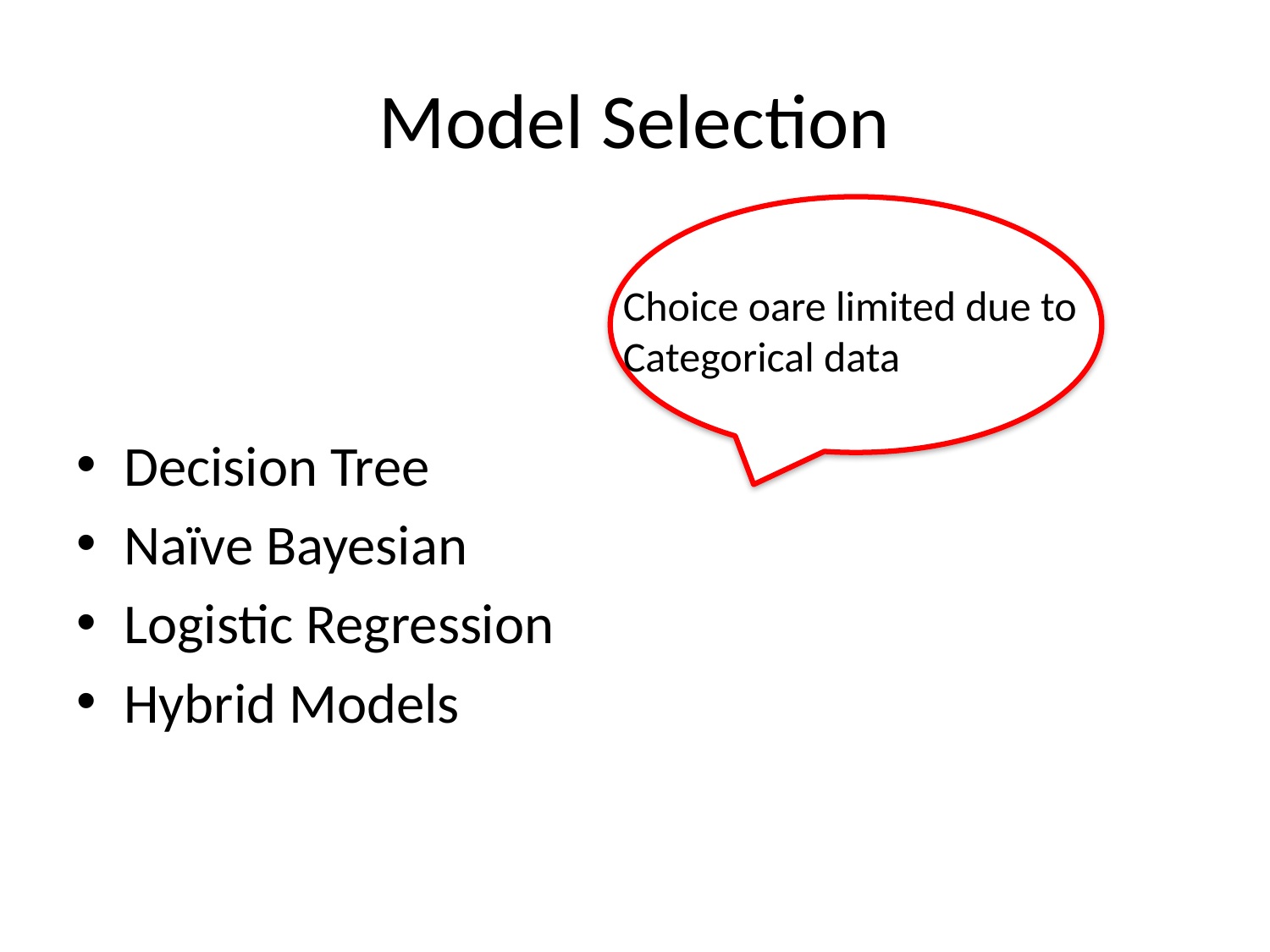

# Model Selection

Choice oare limited due to Categorical data
Decision Tree
Naïve Bayesian
Logistic Regression
Hybrid Models